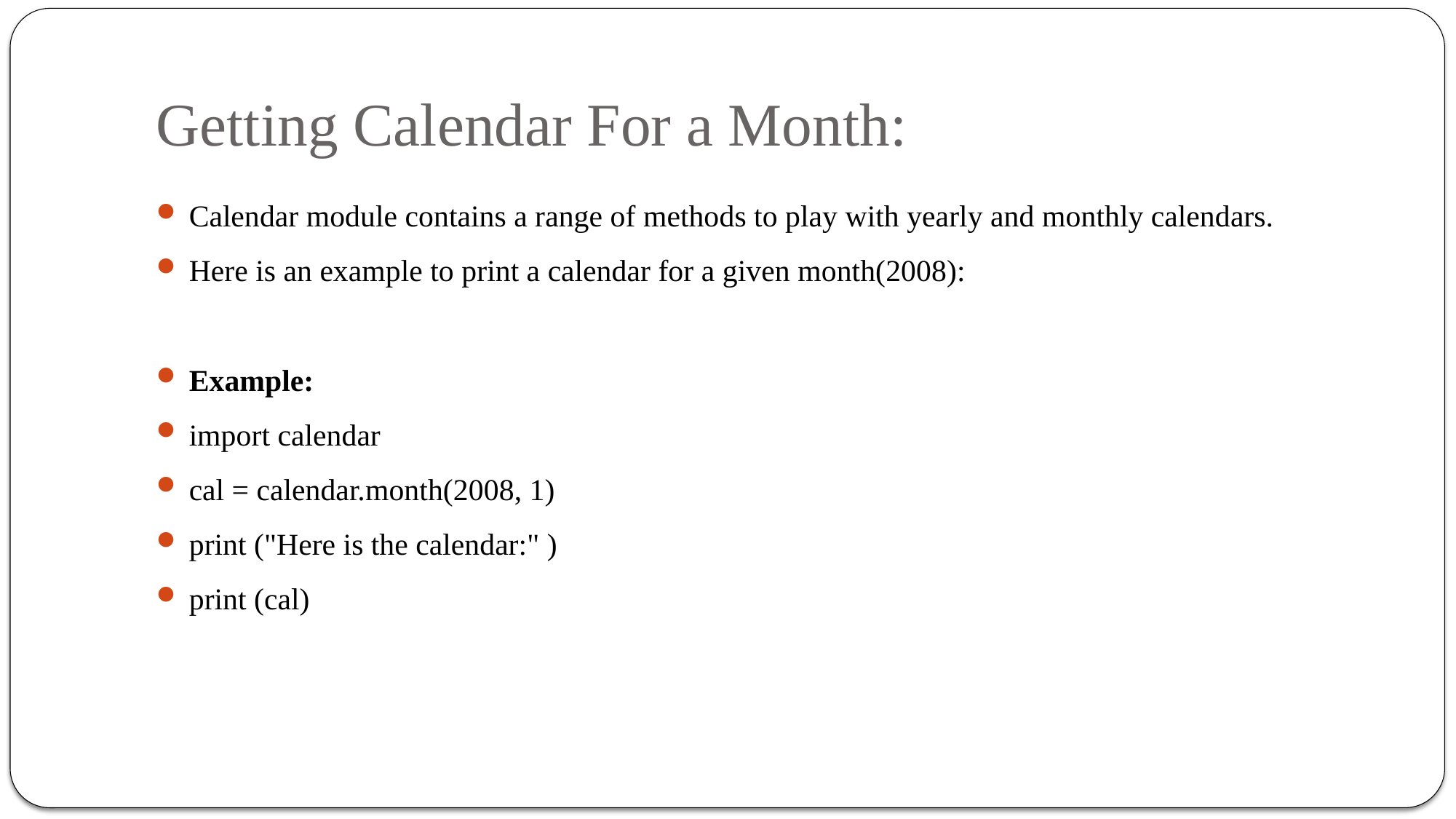

# Getting Calendar For a Month:
Calendar module contains a range of methods to play with yearly and monthly calendars.
Here is an example to print a calendar for a given month(2008):

Example:
import calendar
cal = calendar.month(2008, 1)
print ("Here is the calendar:" )
print (cal)